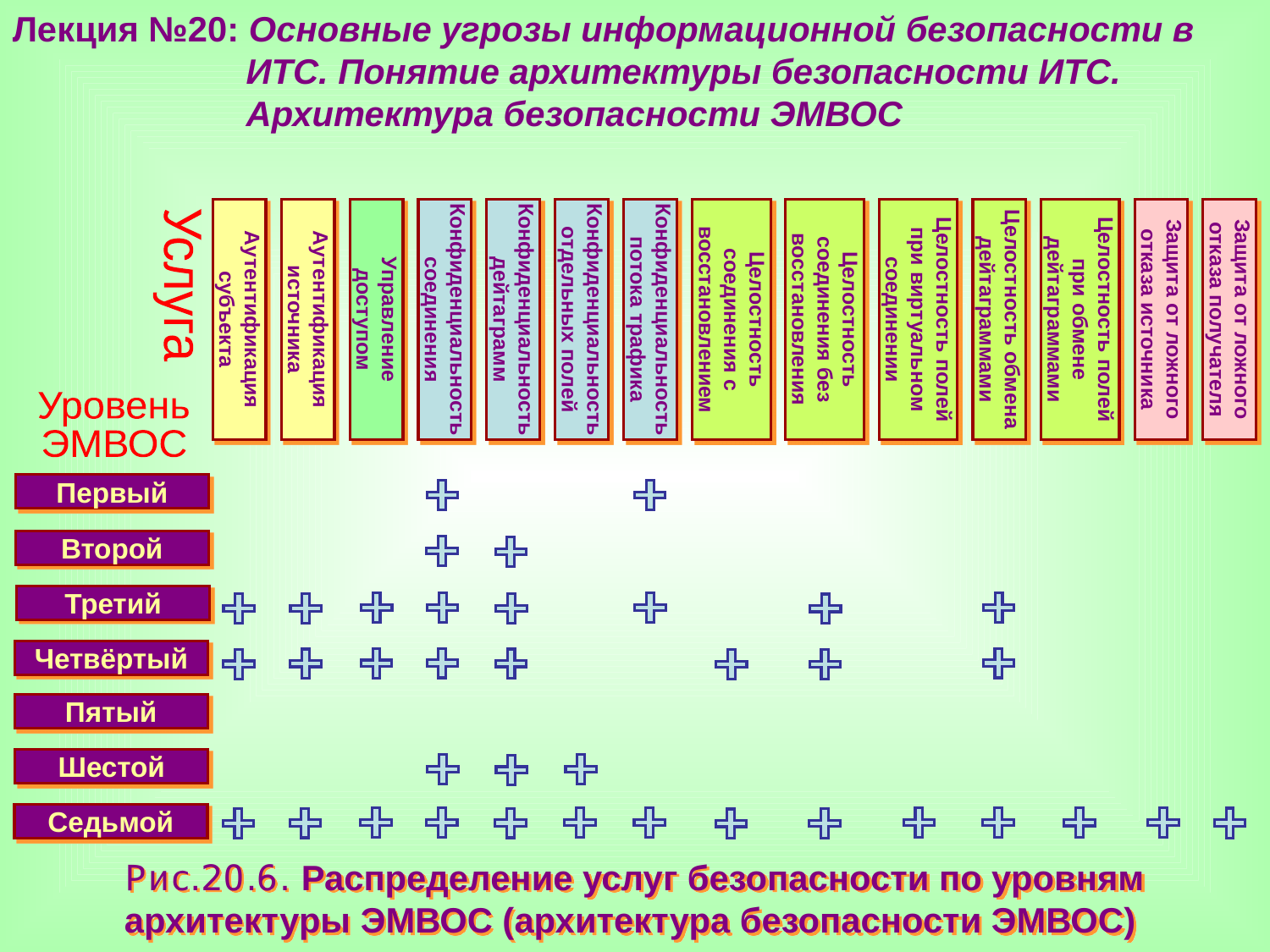

Лекция №20: Основные угрозы информационной безопасности в
                        ИТС. Понятие архитектуры безопасности ИТС.
                        Архитектура безопасности ЭМВОС
Аутентификация субъекта
Аутентификация источника
Управление
доступом
Конфиденциальность соединения
Конфиденциальность дейтаграмм
Конфиденциальность отдельных полей
Конфиденциальность потока трафика
Целостность соединения с
восстановлением
Целостность соединения без
восстановления
Целостность полей
при виртуальном соединении
Целостность обмена дейтаграммами
Целостность полей
при обмене дейтаграммами
Защита от ложного отказа источника
Защита от ложного отказа получателя
Услуга
Уровень
ЭМВОС
Первый

Второй

Третий

Четвёртый

Пятый
Шестой

Седьмой

Рис.20.6. Распределение услуг безопасности по уровням
архитектуры ЭМВОС (архитектура безопасности ЭМВОС)